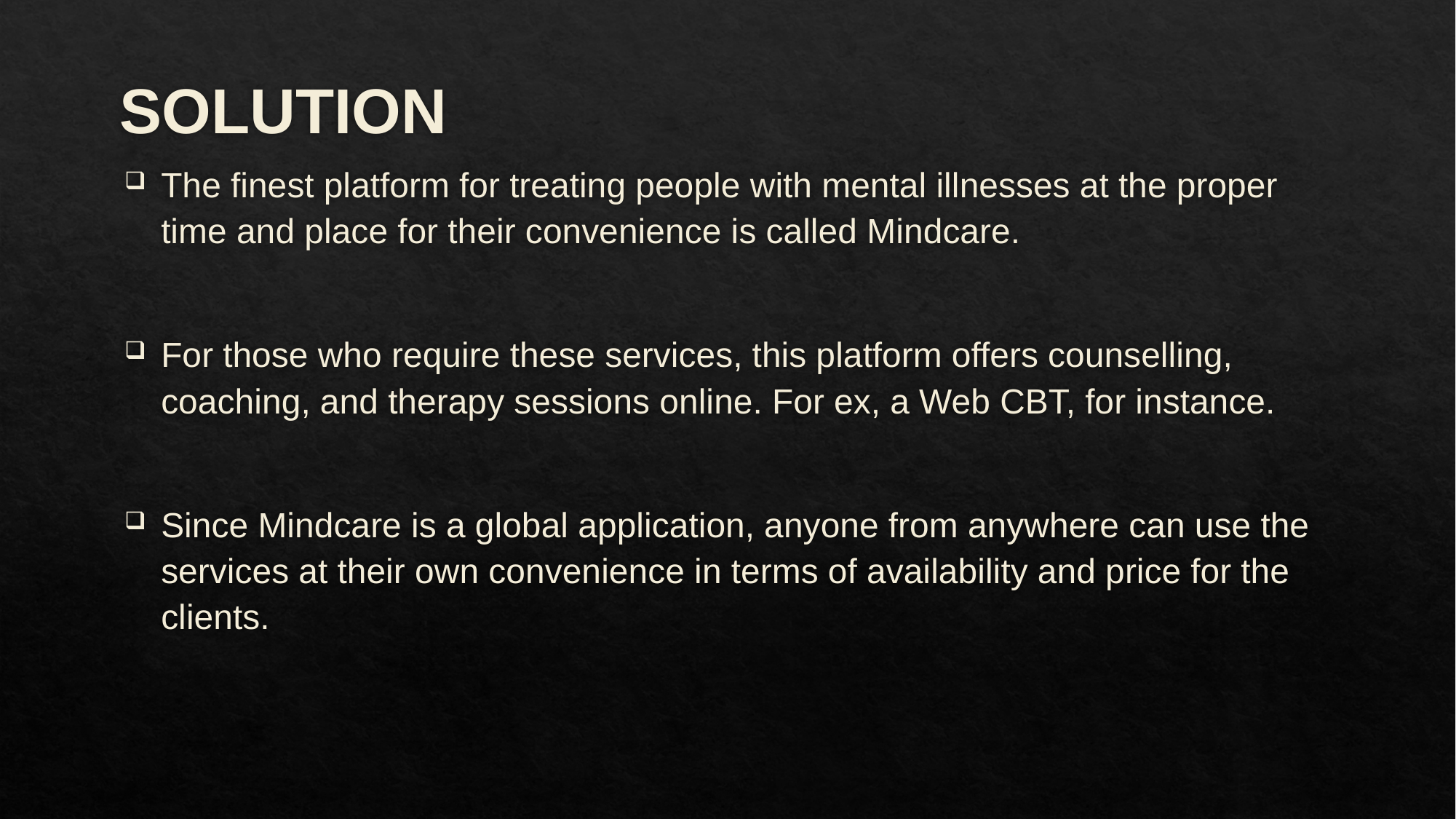

# SOLUTION
The finest platform for treating people with mental illnesses at the proper time and place for their convenience is called Mindcare.

For those who require these services, this platform offers counselling, coaching, and therapy sessions online. For ex, a Web CBT, for instance.

Since Mindcare is a global application, anyone from anywhere can use the services at their own convenience in terms of availability and price for the clients.